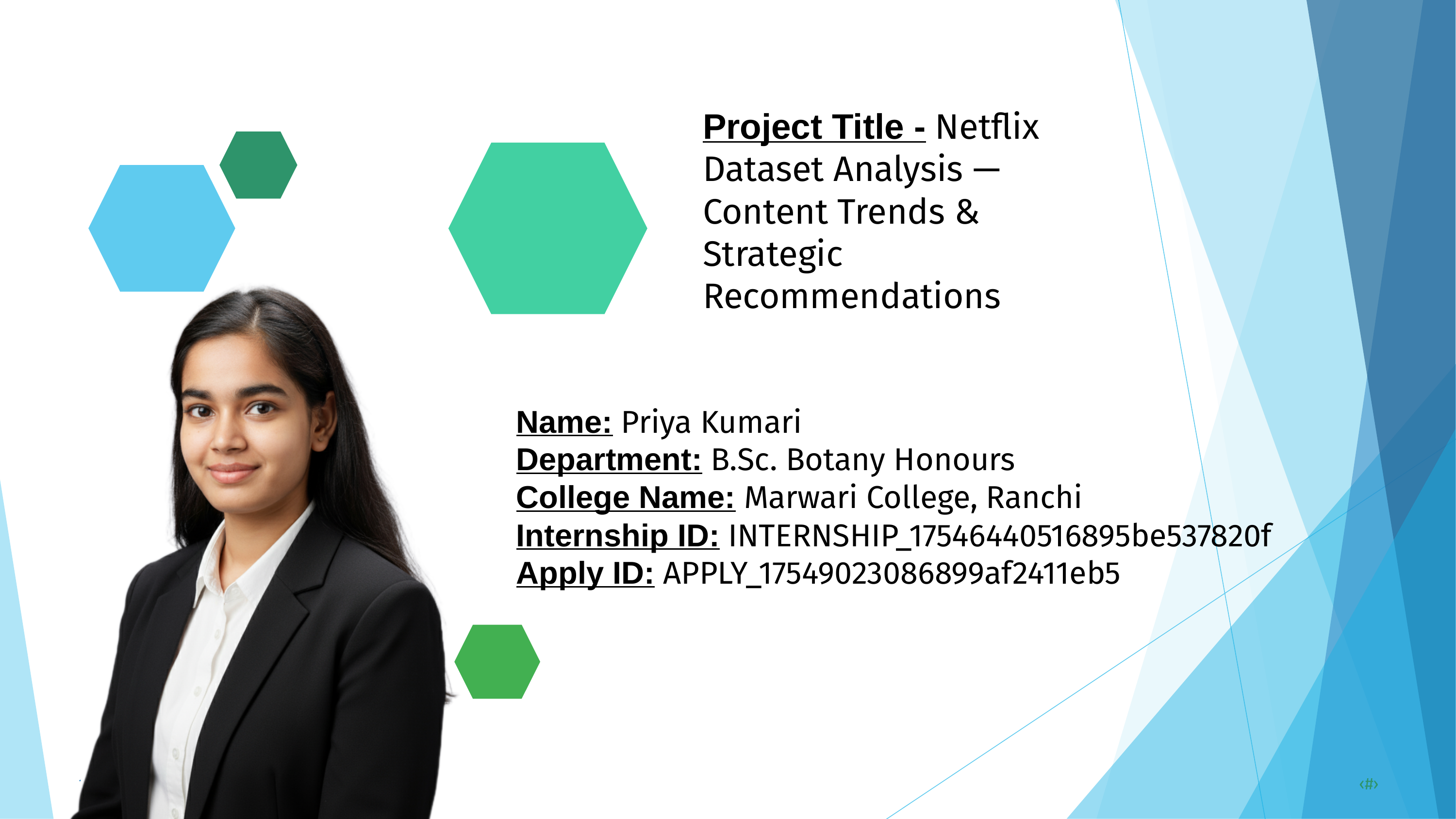

Project Title - Netflix Dataset Analysis — Content Trends & Strategic Recommendations

Name: Priya Kumari
Department: B.Sc. Botany Honours
College Name: Marwari College, Ranchi
Internship ID: INTERNSHIP_17546440516895be537820f
Apply ID: APPLY_17549023086899af2411eb5

10/1/2025

Annual Review

‹#›